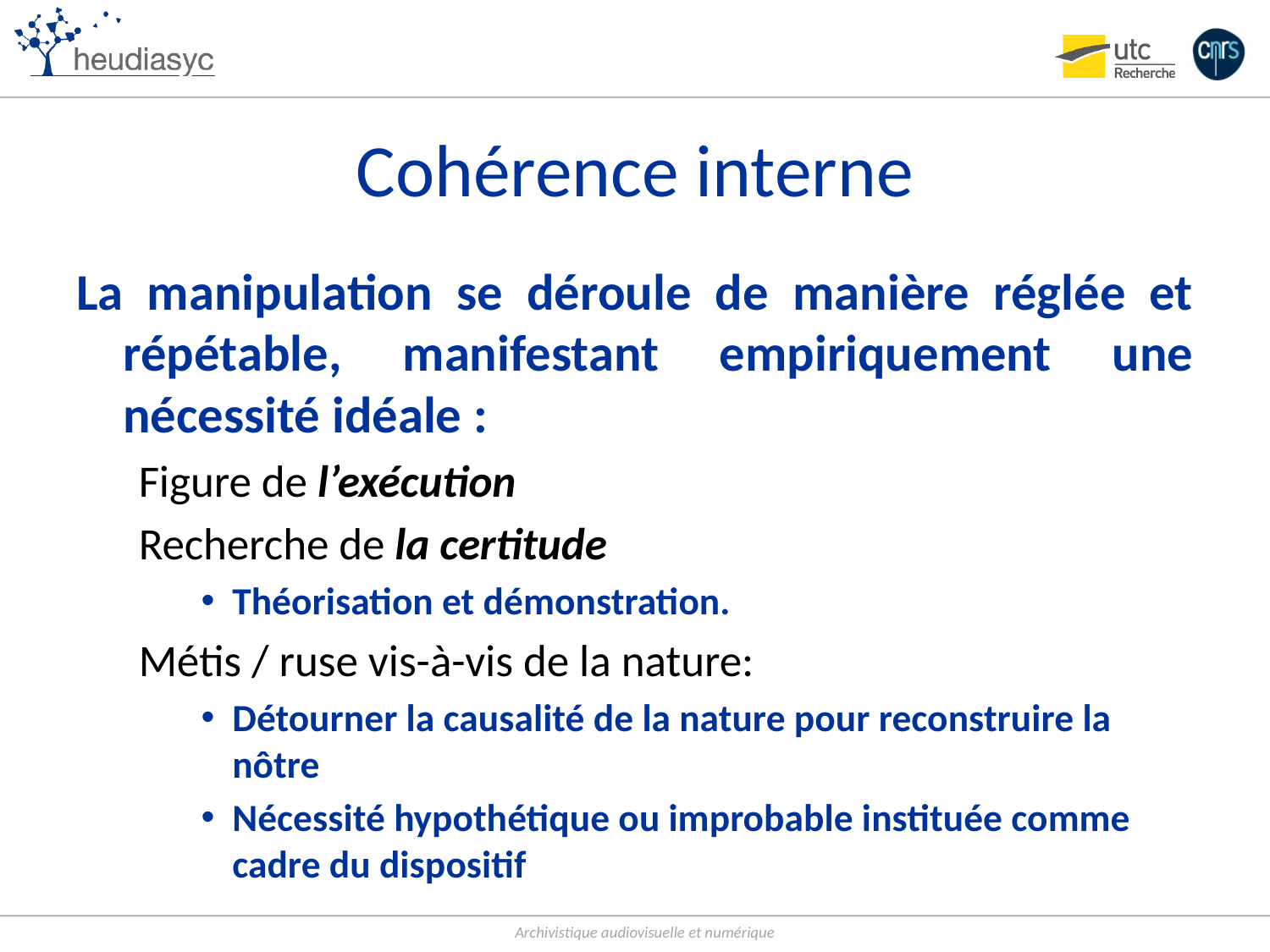

# Cohérence interne
La manipulation se déroule de manière réglée et répétable, manifestant empiriquement une nécessité idéale :
Figure de l’exécution
Recherche de la certitude
Théorisation et démonstration.
Métis / ruse vis-à-vis de la nature:
Détourner la causalité de la nature pour reconstruire la nôtre
Nécessité hypothétique ou improbable instituée comme cadre du dispositif